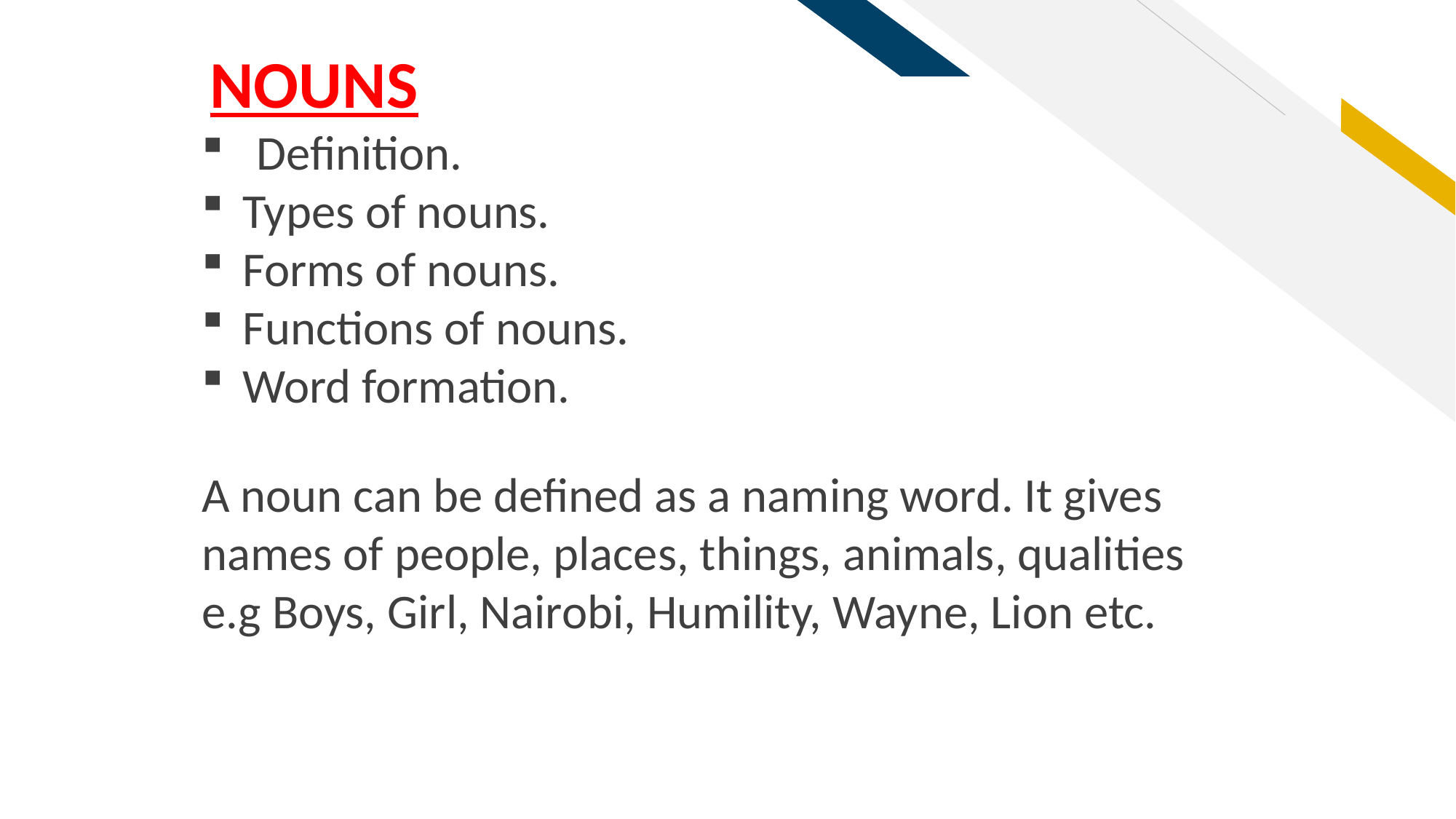

NOUNS
Definition.
Types of nouns.
Forms of nouns.
Functions of nouns.
Word formation.

A noun can be defined as a naming word. It gives names of people, places, things, animals, qualities e.g Boys, Girl, Nairobi, Humility, Wayne, Lion etc.